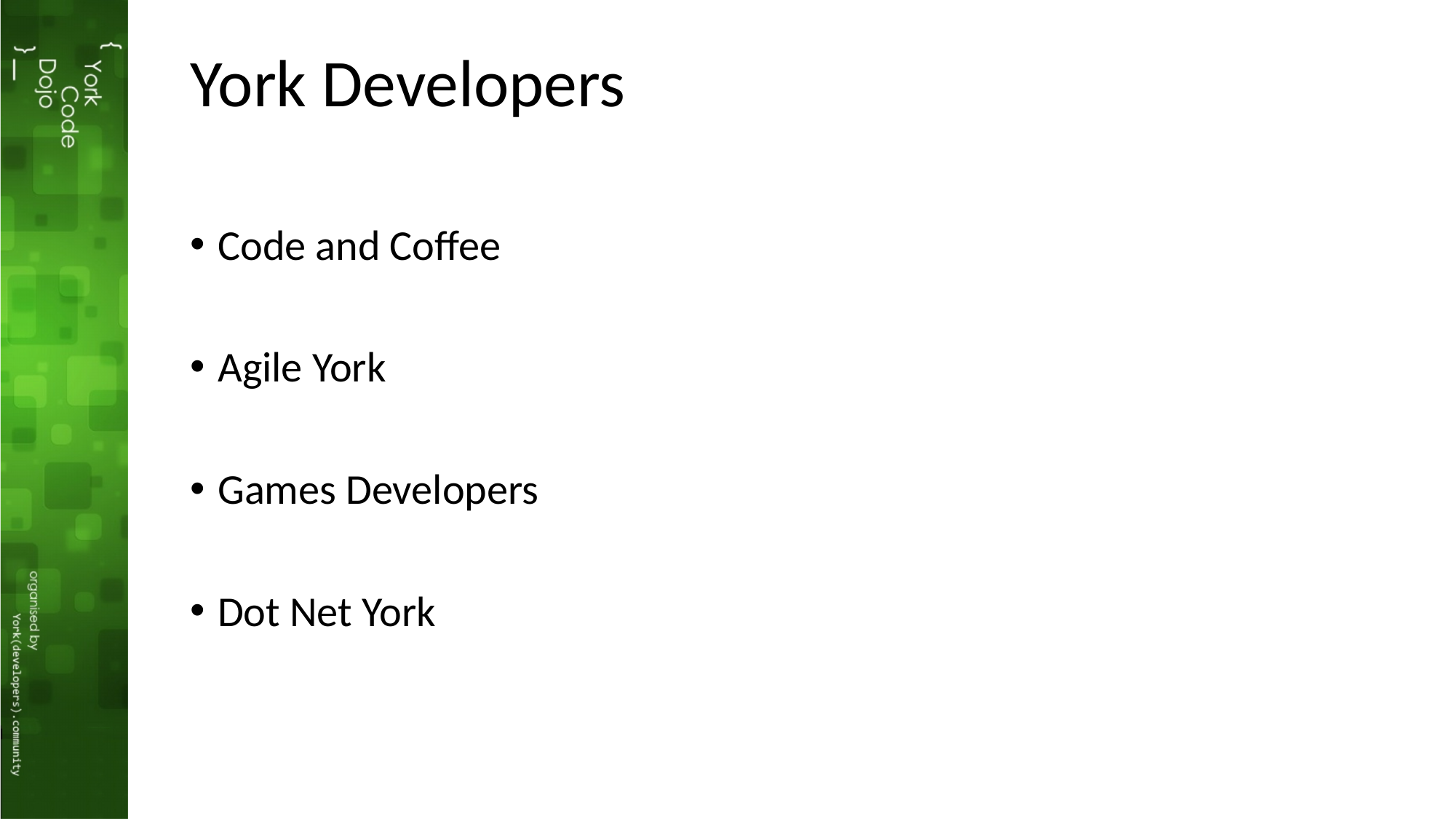

# York Developers
Code and Coffee

Agile York

Games Developers

Dot Net York